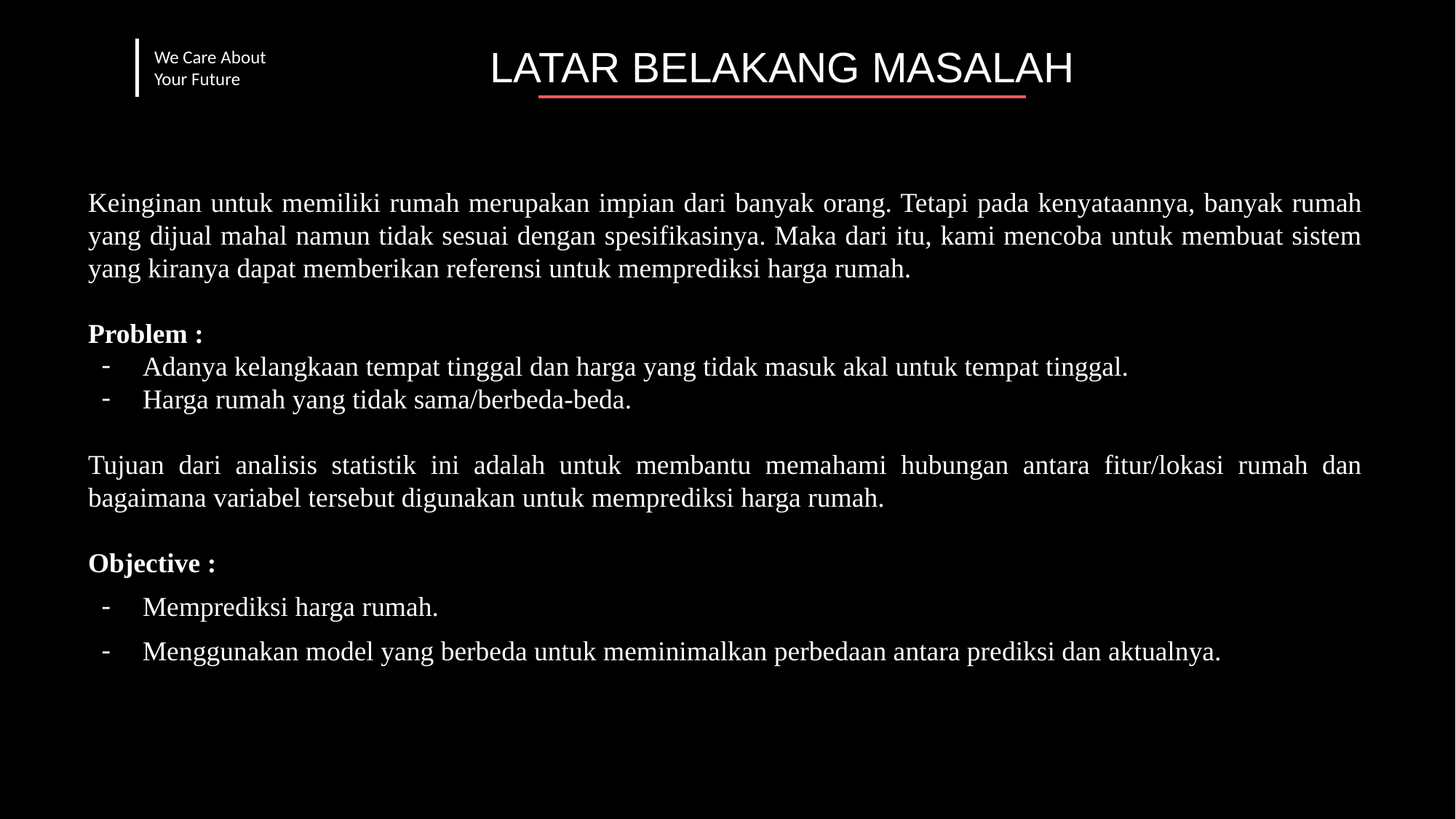

LATAR BELAKANG MASALAH
We Care About
Your Future
Keinginan untuk memiliki rumah merupakan impian dari banyak orang. Tetapi pada kenyataannya, banyak rumah yang dijual mahal namun tidak sesuai dengan spesifikasinya. Maka dari itu, kami mencoba untuk membuat sistem yang kiranya dapat memberikan referensi untuk memprediksi harga rumah.

Problem :
Adanya kelangkaan tempat tinggal dan harga yang tidak masuk akal untuk tempat tinggal.
Harga rumah yang tidak sama/berbeda-beda.

Tujuan dari analisis statistik ini adalah untuk membantu memahami hubungan antara fitur/lokasi rumah dan bagaimana variabel tersebut digunakan untuk memprediksi harga rumah.

Objective :
Memprediksi harga rumah.
Menggunakan model yang berbeda untuk meminimalkan perbedaan antara prediksi dan aktualnya.